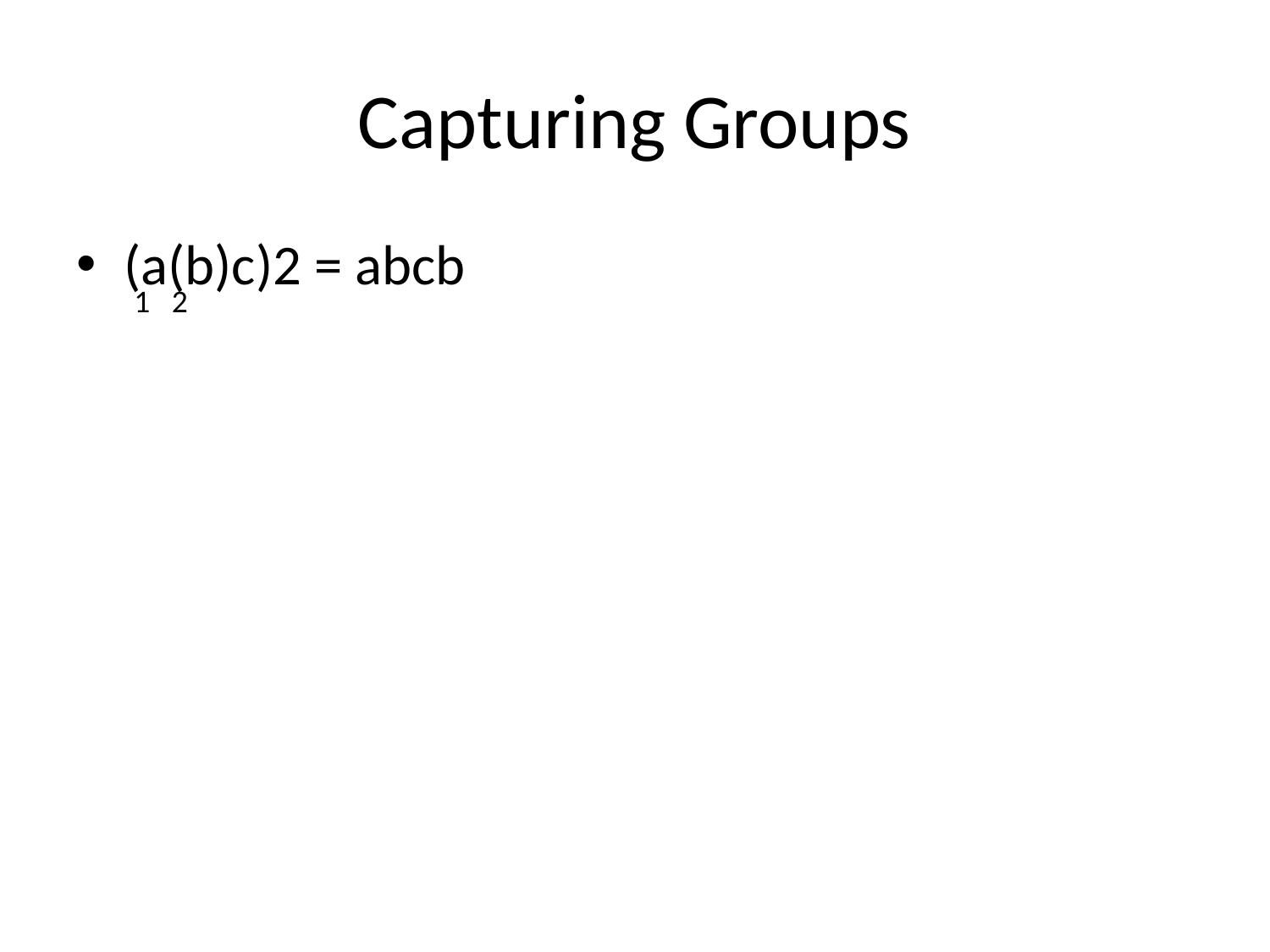

# Capturing Groups
(a(b)c)2 = abcb
1   2